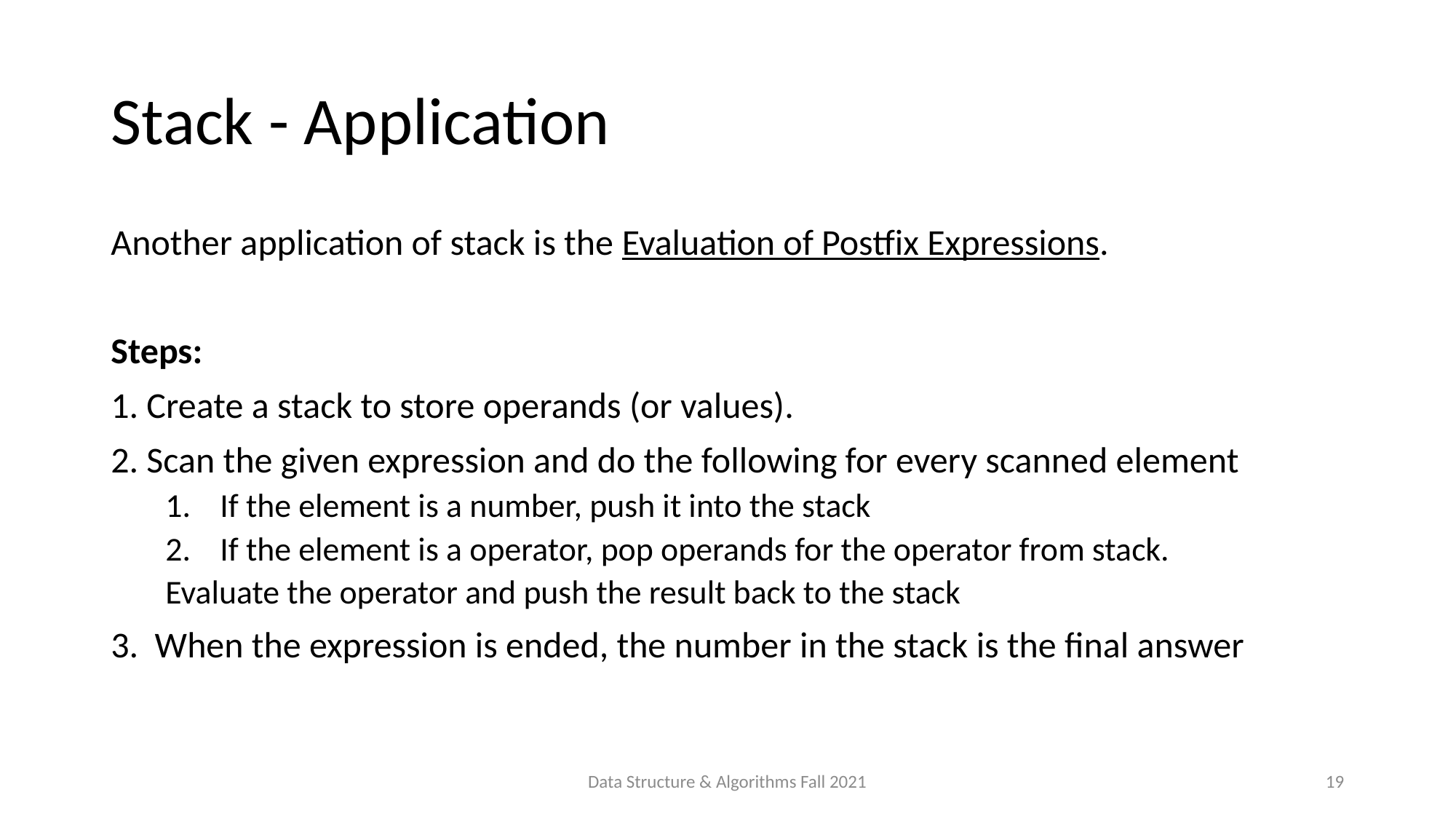

# Stack - Application
Another application of stack is the Evaluation of Postfix Expressions.

Steps:
1. Create a stack to store operands (or values).
2. Scan the given expression and do the following for every scanned element
If the element is a number, push it into the stack
If the element is a operator, pop operands for the operator from stack.
Evaluate the operator and push the result back to the stack
3.  When the expression is ended, the number in the stack is the final answer
Data Structure & Algorithms Fall 2021
19